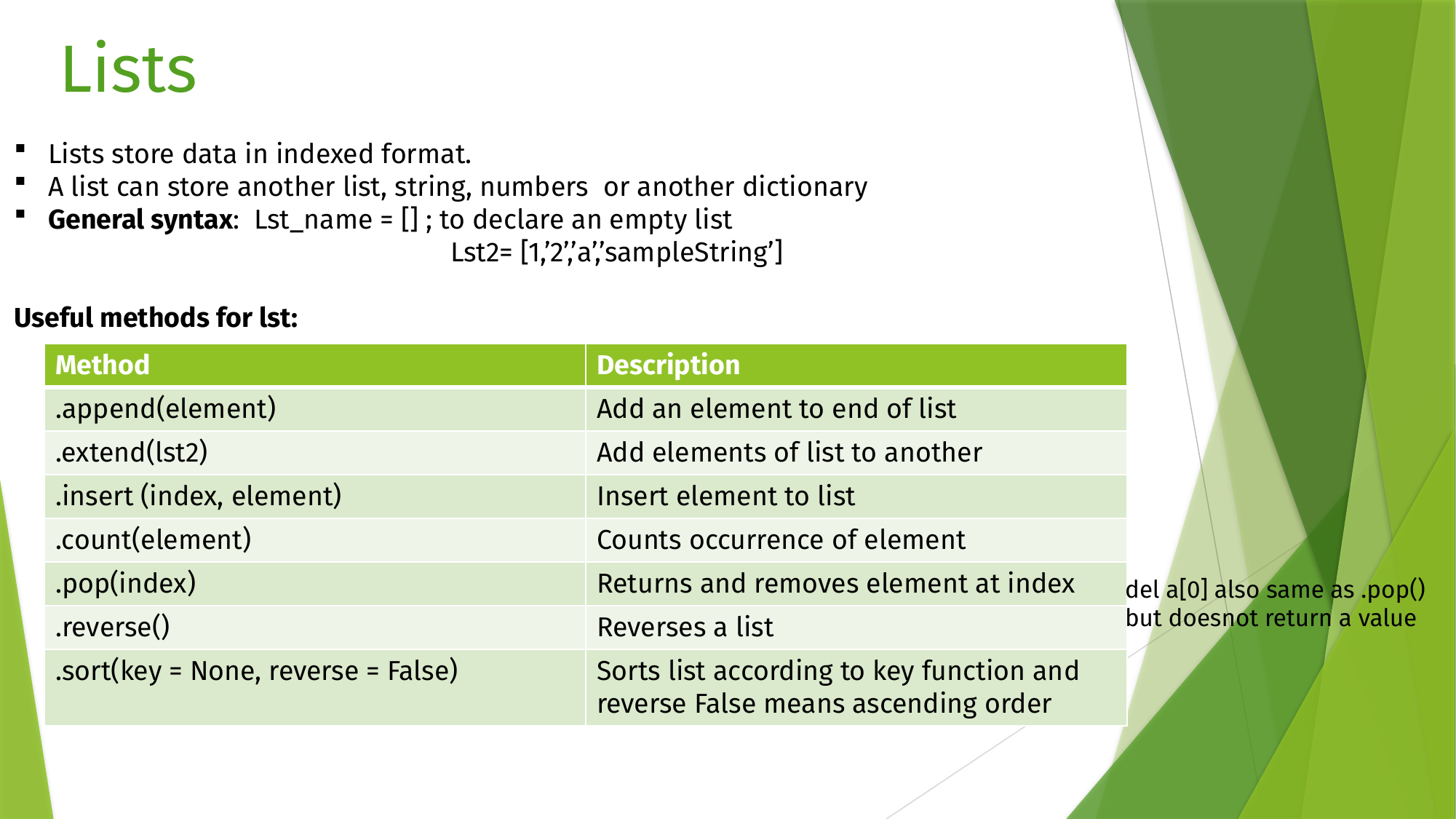

Lists
Lists store data in indexed format.
A list can store another list, string, numbers  or another dictionary
General syntax:  Lst_name = [] ; to declare an empty list
				Lst2= [1,’2’,’a’,’sampleString’]

Useful methods for lst:
| Method | Description |
| --- | --- |
| .append(element) | Add an element to end of list |
| .extend(lst2) | Add elements of list to another |
| .insert (index, element) | Insert element to list |
| .count(element) | Counts occurrence of element |
| .pop(index) | Returns and removes element at index |
| .reverse() | Reverses a list |
| .sort(key = None, reverse = False) | Sorts list according to key function and reverse False means ascending order |
del a[0] also same as .pop()
but doesnot return a value